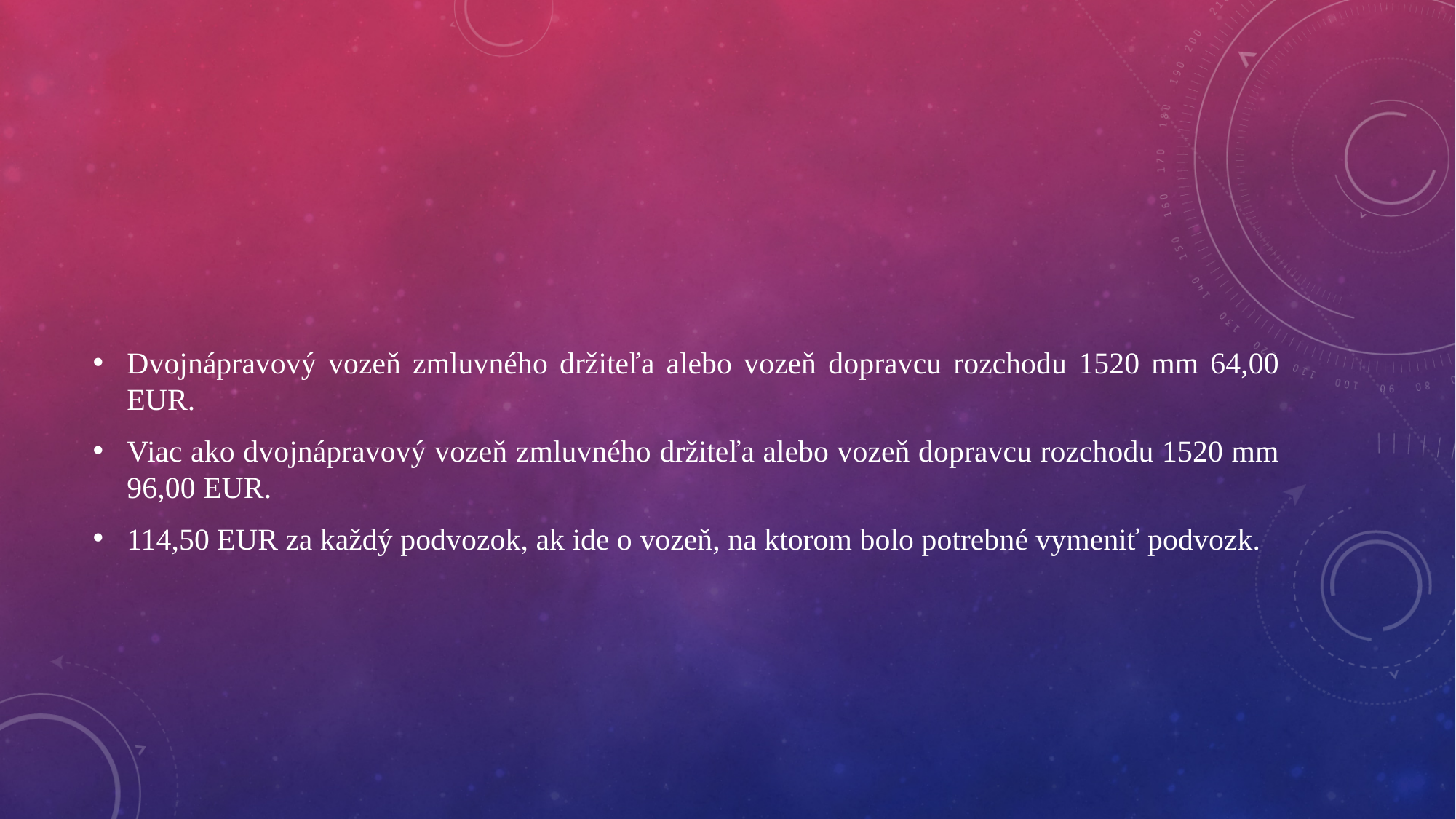

Dvojnápravový vozeň zmluvného držiteľa alebo vozeň dopravcu rozchodu 1520 mm 64,00 EUR.
Viac ako dvojnápravový vozeň zmluvného držiteľa alebo vozeň dopravcu rozchodu 1520 mm 96,00 EUR.
114,50 EUR za každý podvozok, ak ide o vozeň, na ktorom bolo potrebné vymeniť podvozk.